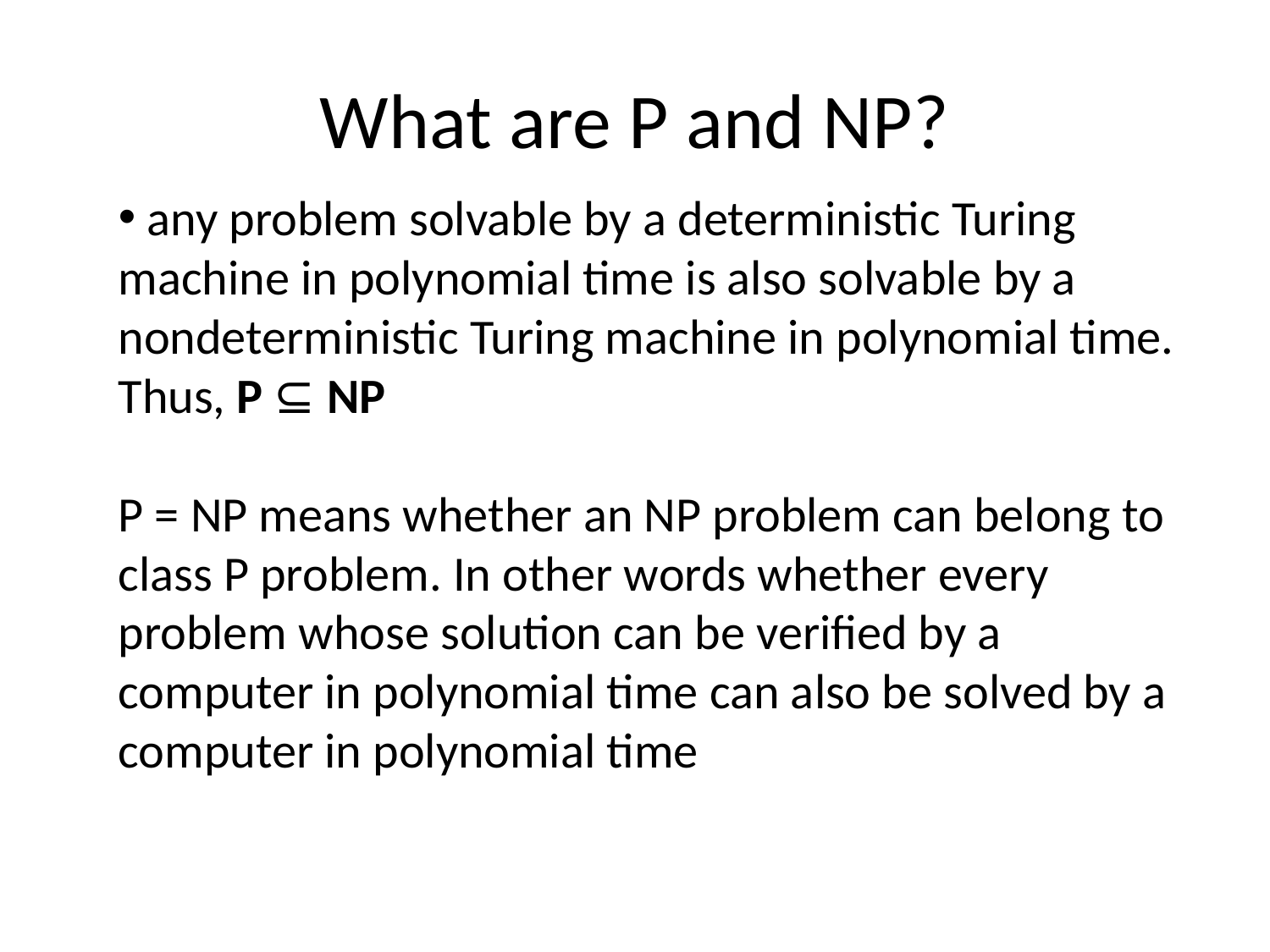

# What are P and NP?
 any problem solvable by a deterministic Turing machine in polynomial time is also solvable by a nondeterministic Turing machine in polynomial time. Thus, P ⊆ NP

P = NP means whether an NP problem can belong to class P problem. In other words whether every problem whose solution can be verified by a computer in polynomial time can also be solved by a
computer in polynomial time